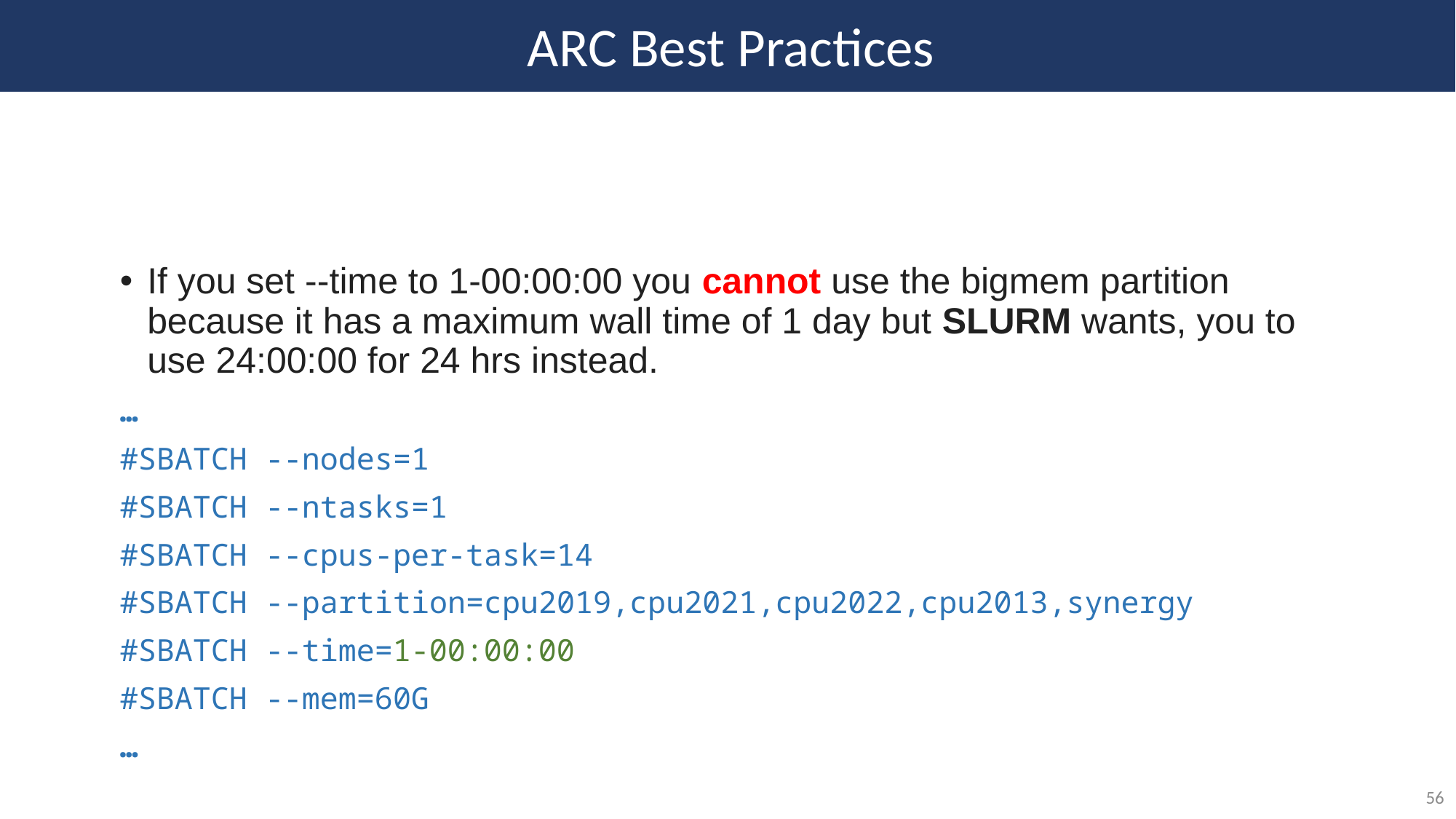

ARC Best Practices

If you set --time to 1-00:00:00 you cannot use the bigmem partition because it has a maximum wall time of 1 day but SLURM wants, you to use 24:00:00 for 24 hrs instead.
…
#SBATCH --nodes=1
#SBATCH --ntasks=1
#SBATCH --cpus-per-task=14
#SBATCH --partition=cpu2019,cpu2021,cpu2022,cpu2013,synergy
#SBATCH --time=1-00:00:00
#SBATCH --mem=60G
…

56